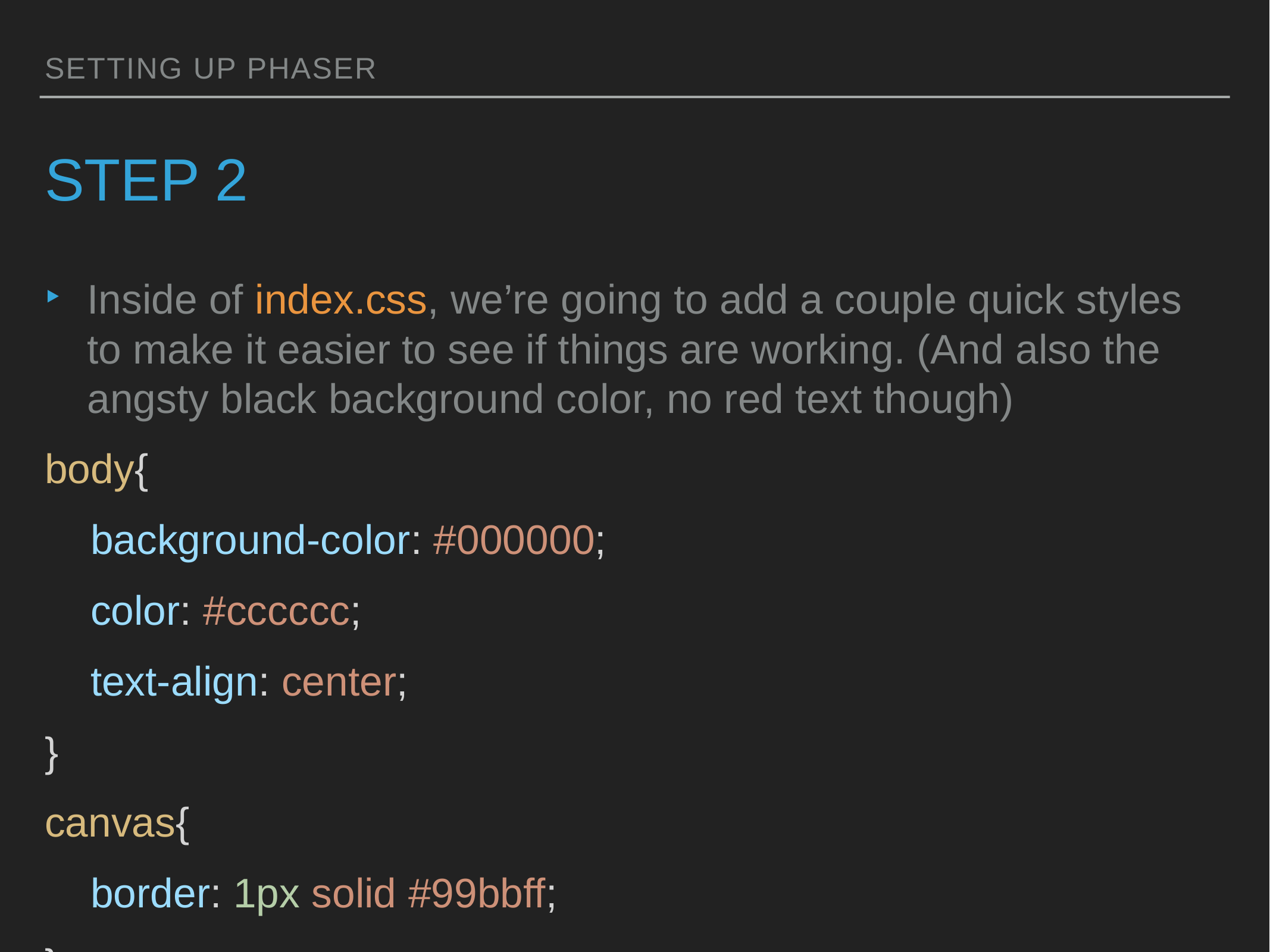

Setting Up Phaser
# Step 2
Inside of index.css, we’re going to add a couple quick styles to make it easier to see if things are working. (And also the angsty black background color, no red text though)
body{
    background-color: #000000;
    color: #cccccc;
    text-align: center;
}
canvas{
    border: 1px solid #99bbff;
}